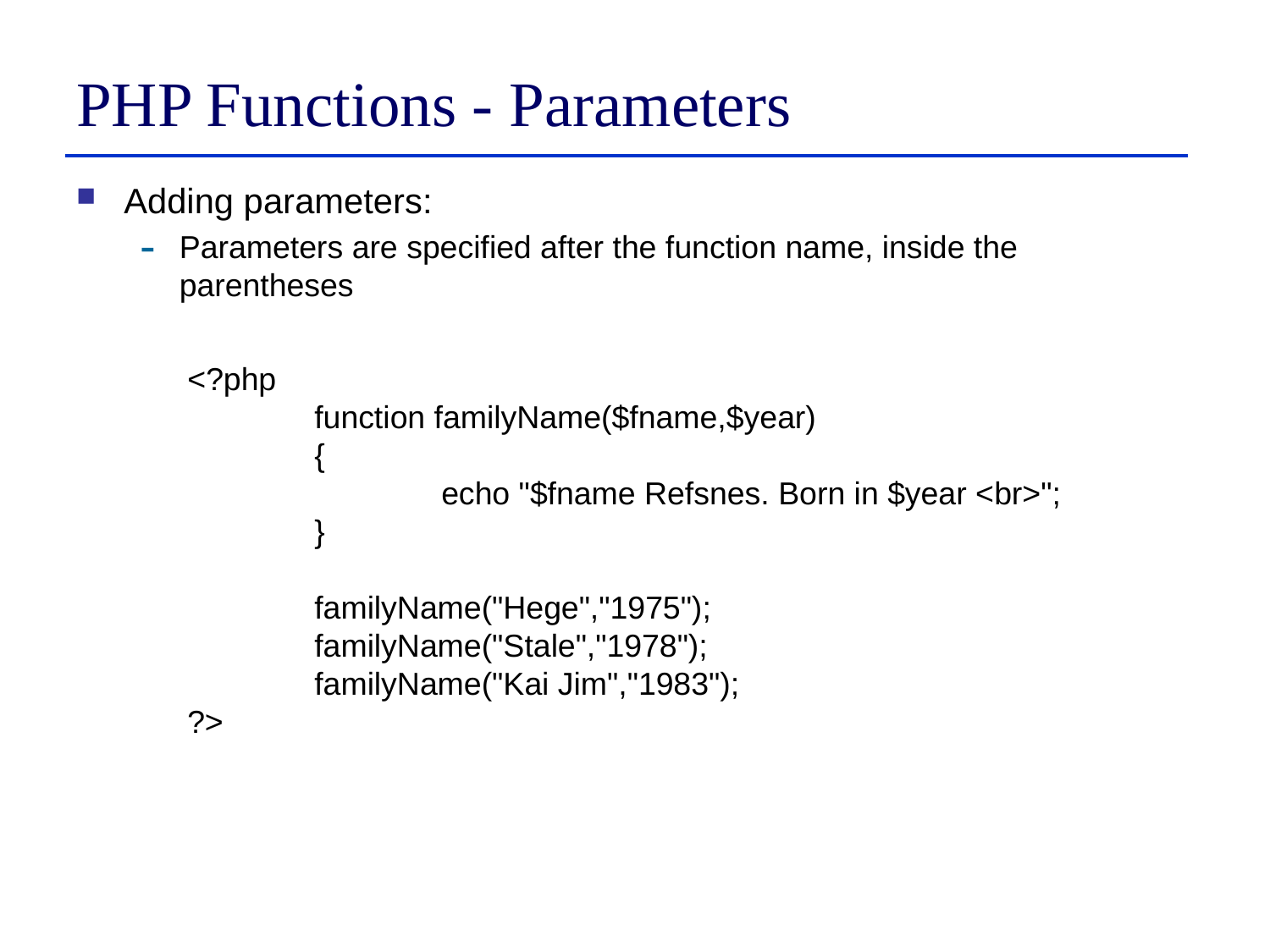

# PHP Functions - Parameters
Adding parameters:
Parameters are specified after the function name, inside the parentheses

<?php
	function familyName($fname,$year)
	{
		echo "$fname Refsnes. Born in $year <br>";
	}
	familyName("Hege","1975");
	familyName("Stale","1978");
	familyName("Kai Jim","1983");
?>